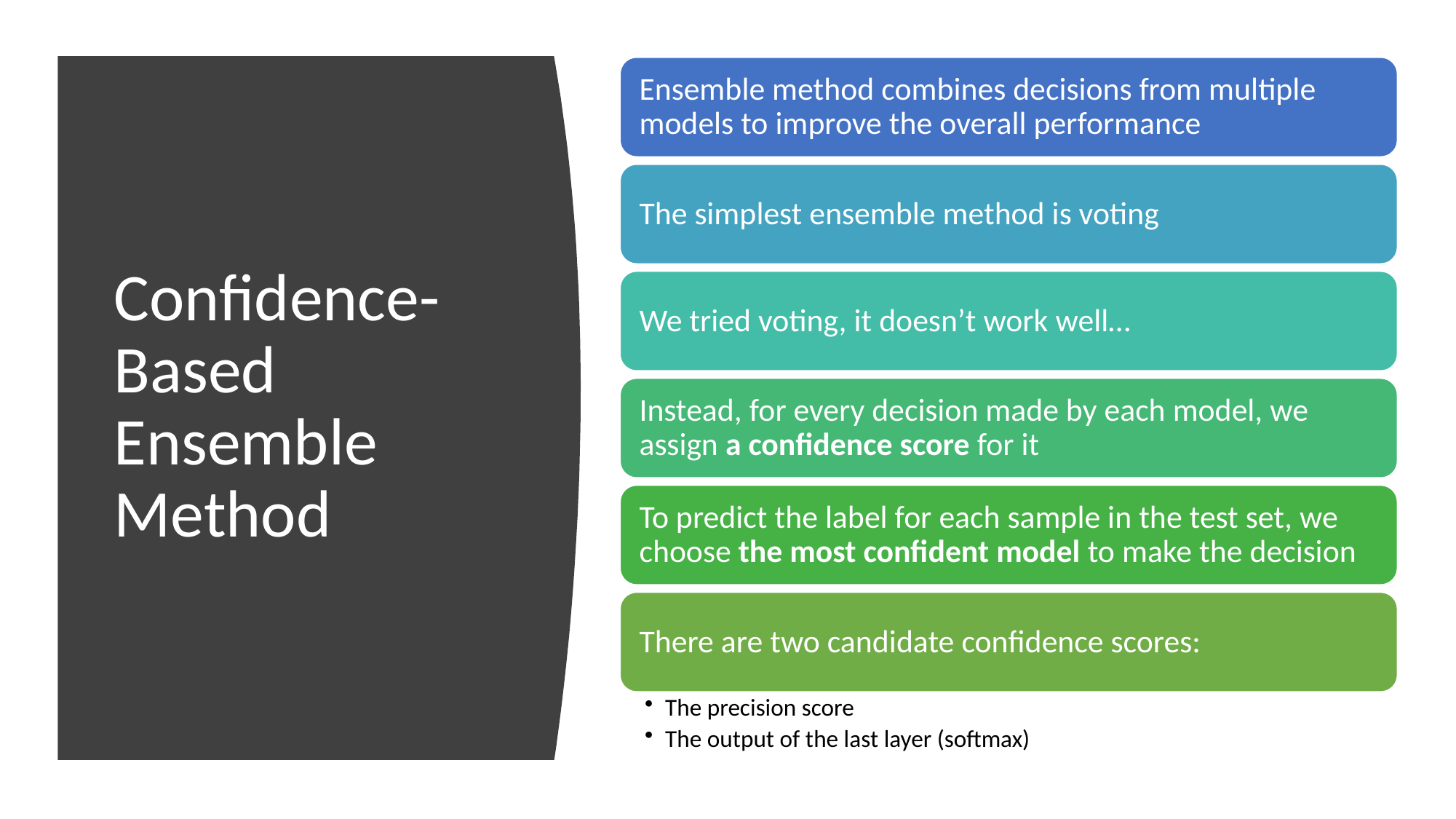

Ensemble method combines decisions from multiple models to improve the overall performance
The simplest ensemble method is voting
We tried voting, it doesn’t work well…
Instead, for every decision made by each model, we assign a confidence score for it
To predict the label for each sample in the test set, we choose the most confident model to make the decision
There are two candidate confidence scores:
The precision score
The output of the last layer (softmax)

# Confidence-Based Ensemble Method